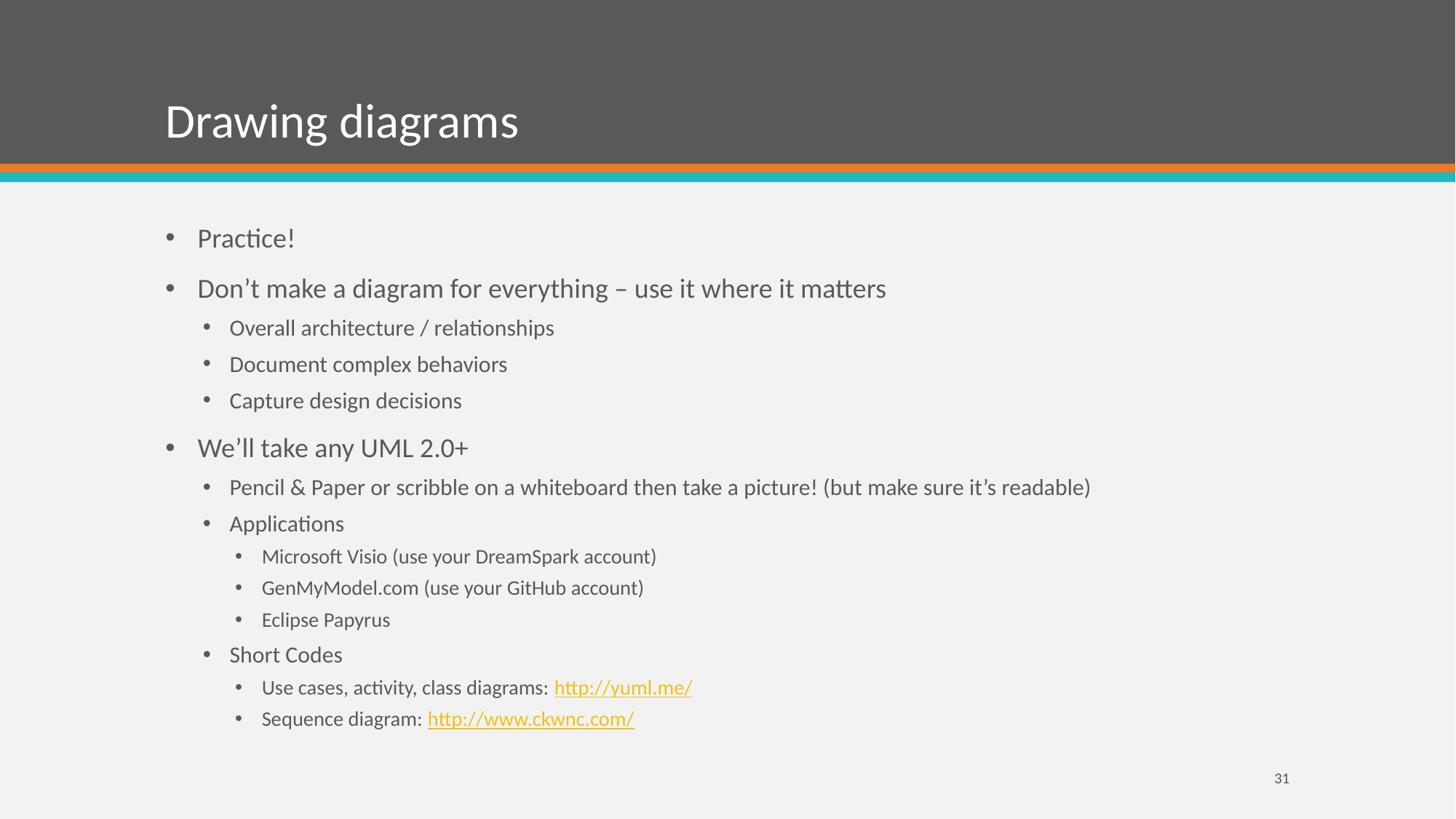

# Drawing diagrams
Practice!
Don’t make a diagram for everything – use it where it matters
Overall architecture / relationships
Document complex behaviors
Capture design decisions
We’ll take any UML 2.0+
Pencil & Paper or scribble on a whiteboard then take a picture! (but make sure it’s readable)
Applications
Microsoft Visio (use your DreamSpark account)
GenMyModel.com (use your GitHub account)
Eclipse Papyrus
Short Codes
Use cases, activity, class diagrams: http://yuml.me/
Sequence diagram: http://www.ckwnc.com/

31